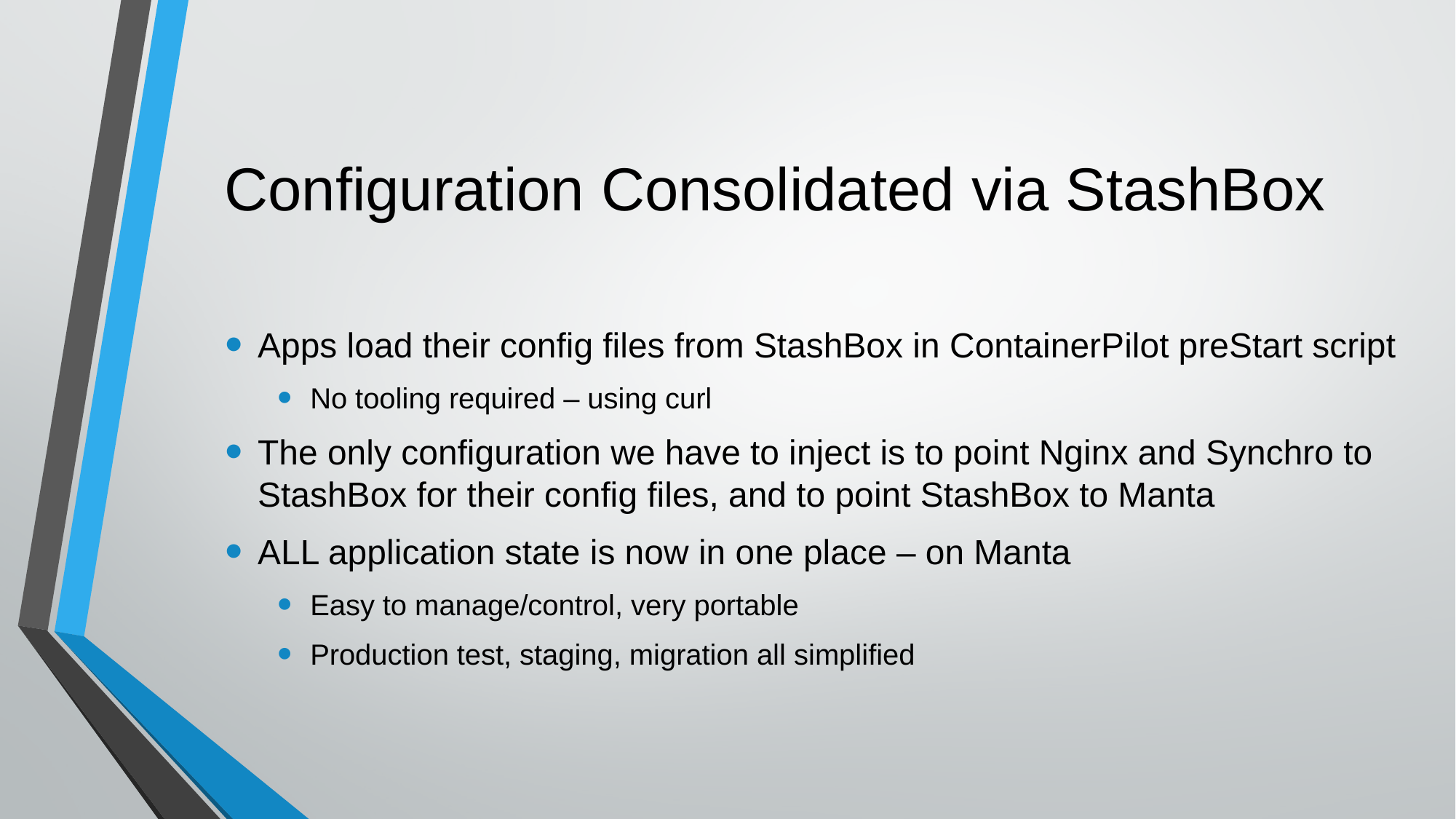

# Configuration Consolidated via StashBox
Apps load their config files from StashBox in ContainerPilot preStart script
No tooling required – using curl
The only configuration we have to inject is to point Nginx and Synchro to StashBox for their config files, and to point StashBox to Manta
ALL application state is now in one place – on Manta
Easy to manage/control, very portable
Production test, staging, migration all simplified